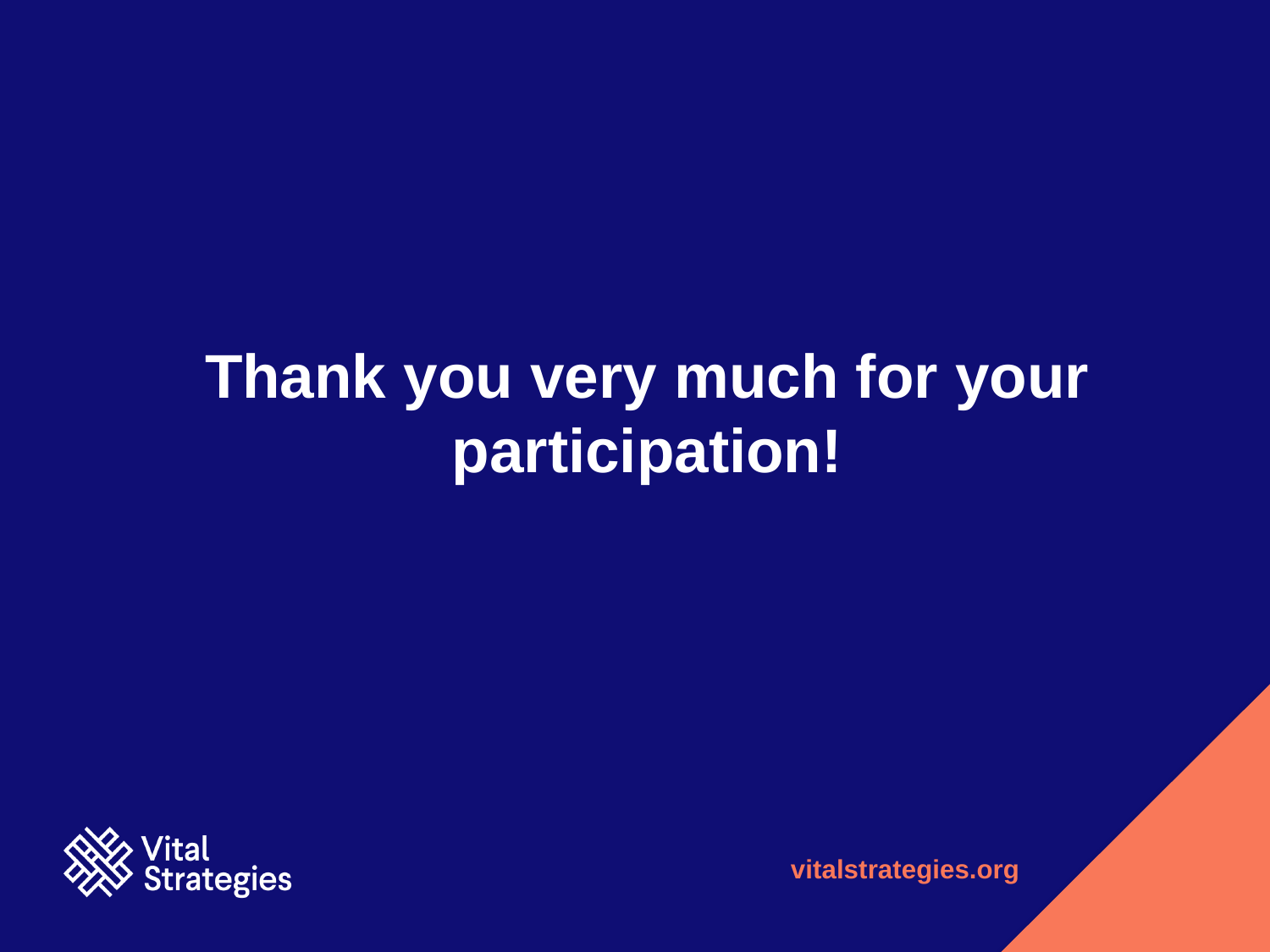

# Thank you very much for your participation!
vitalstrategies.org